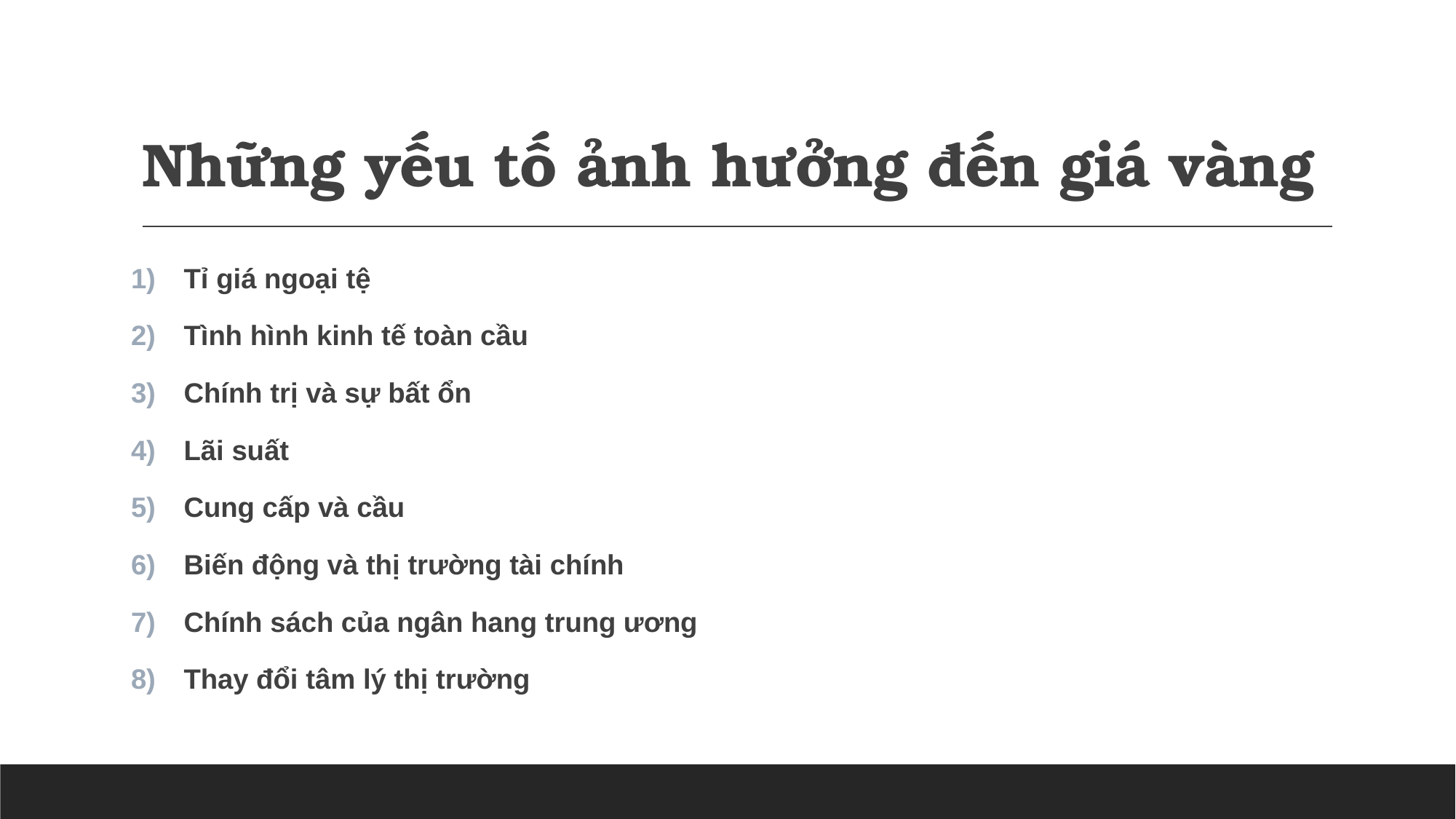

# Những yếu tố ảnh hưởng đến giá vàng
Tỉ giá ngoại tệ
Tình hình kinh tế toàn cầu
Chính trị và sự bất ổn
Lãi suất
Cung cấp và cầu
Biến động và thị trường tài chính
Chính sách của ngân hang trung ương
Thay đổi tâm lý thị trường